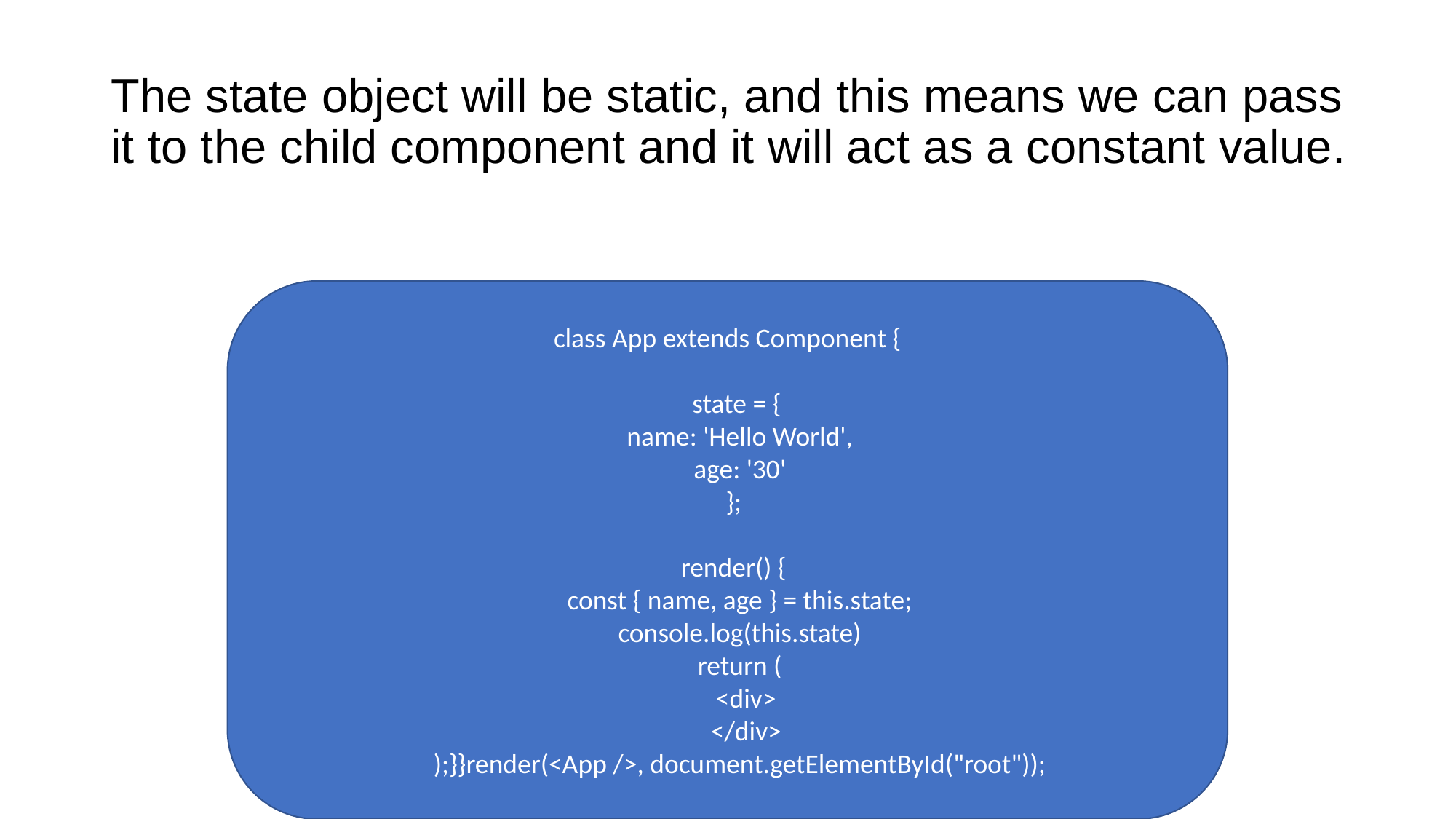

# The state object will be static, and this means we can pass it to the child component and it will act as a constant value.

class App extends Component {

   state = {
    name: 'Hello World',
    age: '30'
  };

  render() {
    const { name, age } = this.state;
    console.log(this.state)
    return (
      <div>
      </div>
    );}}render(<App />, document.getElementById("root"));